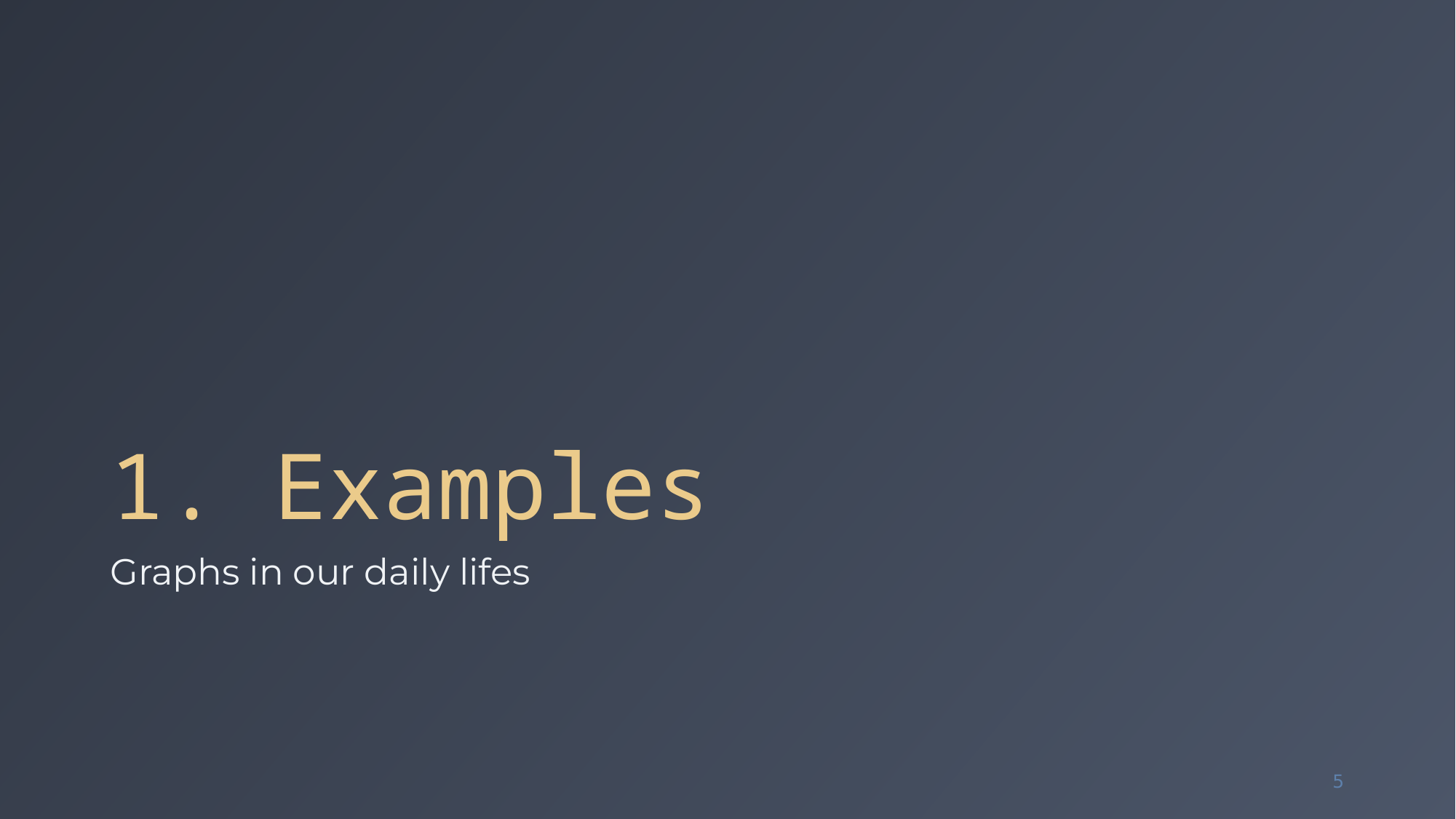

# 1. Examples
Graphs in our daily lifes
5